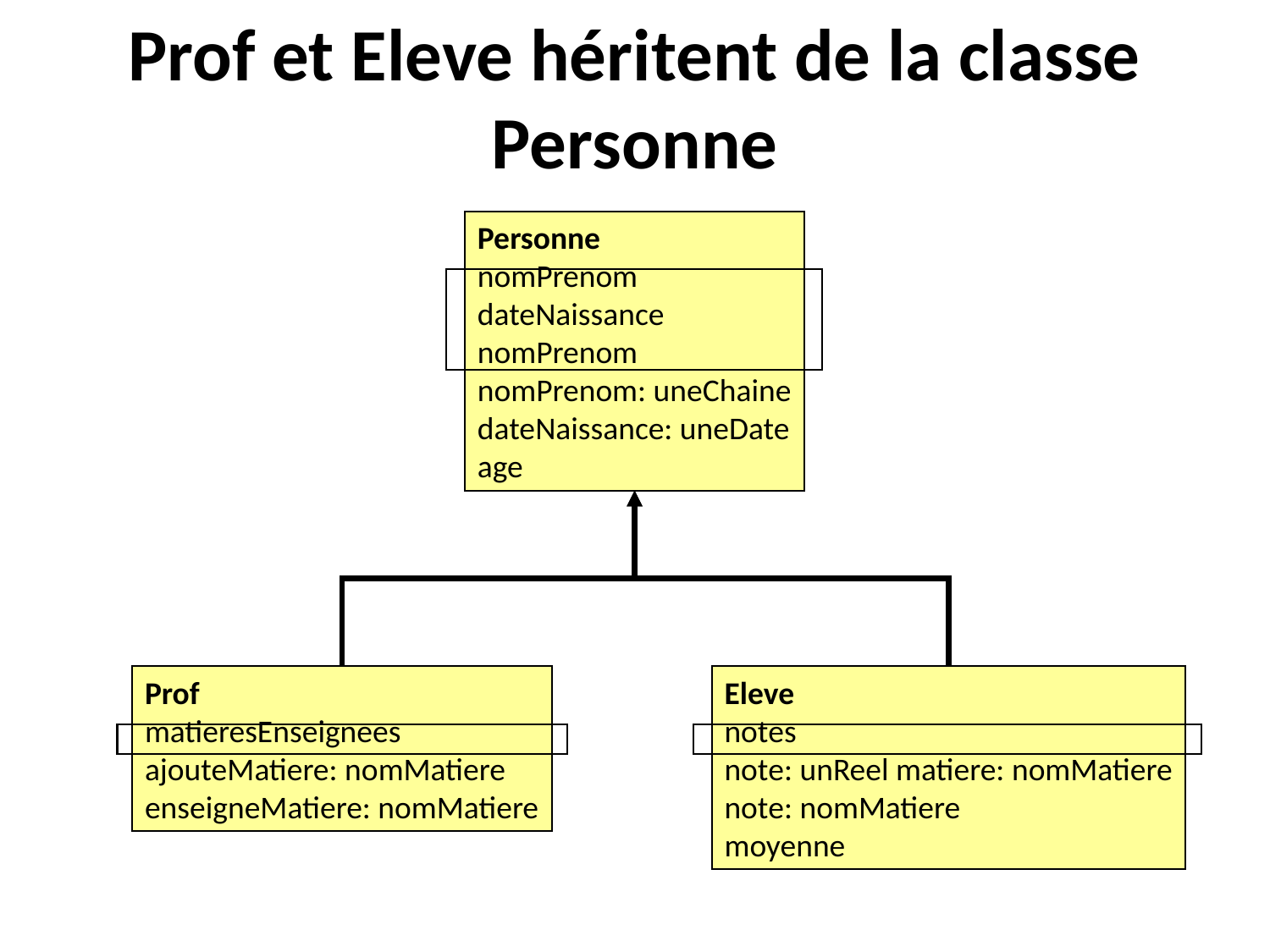

# Prof et Eleve héritent de la classe Personne
Personne
nomPrenom
dateNaissance
nomPrenom
nomPrenom: uneChaine
dateNaissance: uneDate
age

Eleve
notes
note: unReel matiere: nomMatiere
note: nomMatiere
moyenne
Prof
matieresEnseignees
ajouteMatiere: nomMatiere
enseigneMatiere: nomMatiere